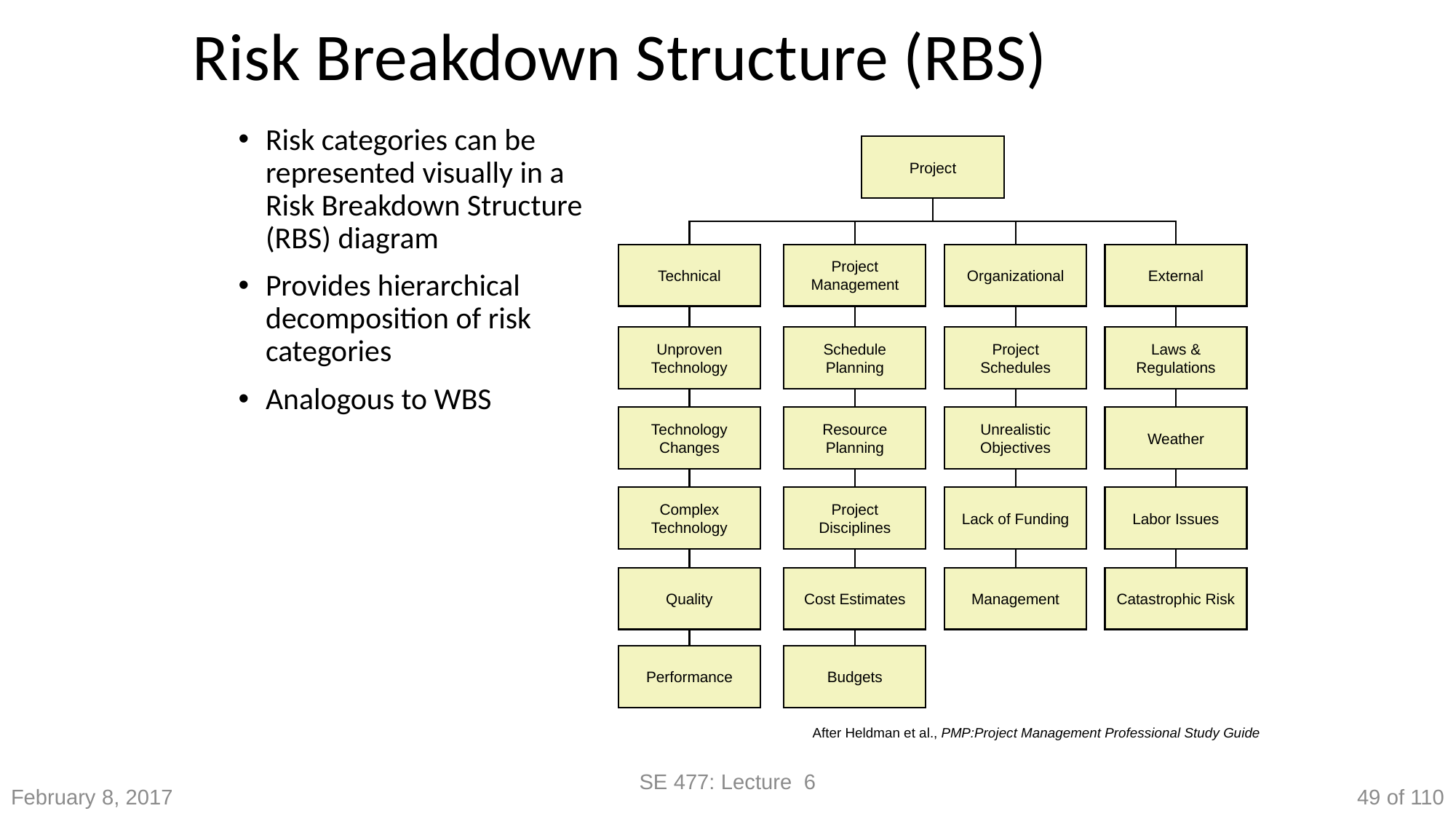

# Risk Breakdown Structure (RBS)
Risk categories can be represented visually in a Risk Breakdown Structure (RBS) diagram
Provides hierarchical decomposition of risk categories
Analogous to WBS
Project
Technical
Project Management
Organizational
External
Unproven Technology
Schedule Planning
Project Schedules
Laws & Regulations
Technology Changes
Resource Planning
Unrealistic Objectives
Weather
Complex Technology
Project Disciplines
Lack of Funding
Labor Issues
Quality
Cost Estimates
Management
Catastrophic Risk
Performance
Budgets
After Heldman et al., PMP:Project Management Professional Study Guide
SE 477: Lecture  6
February 8, 2017
49 of 110